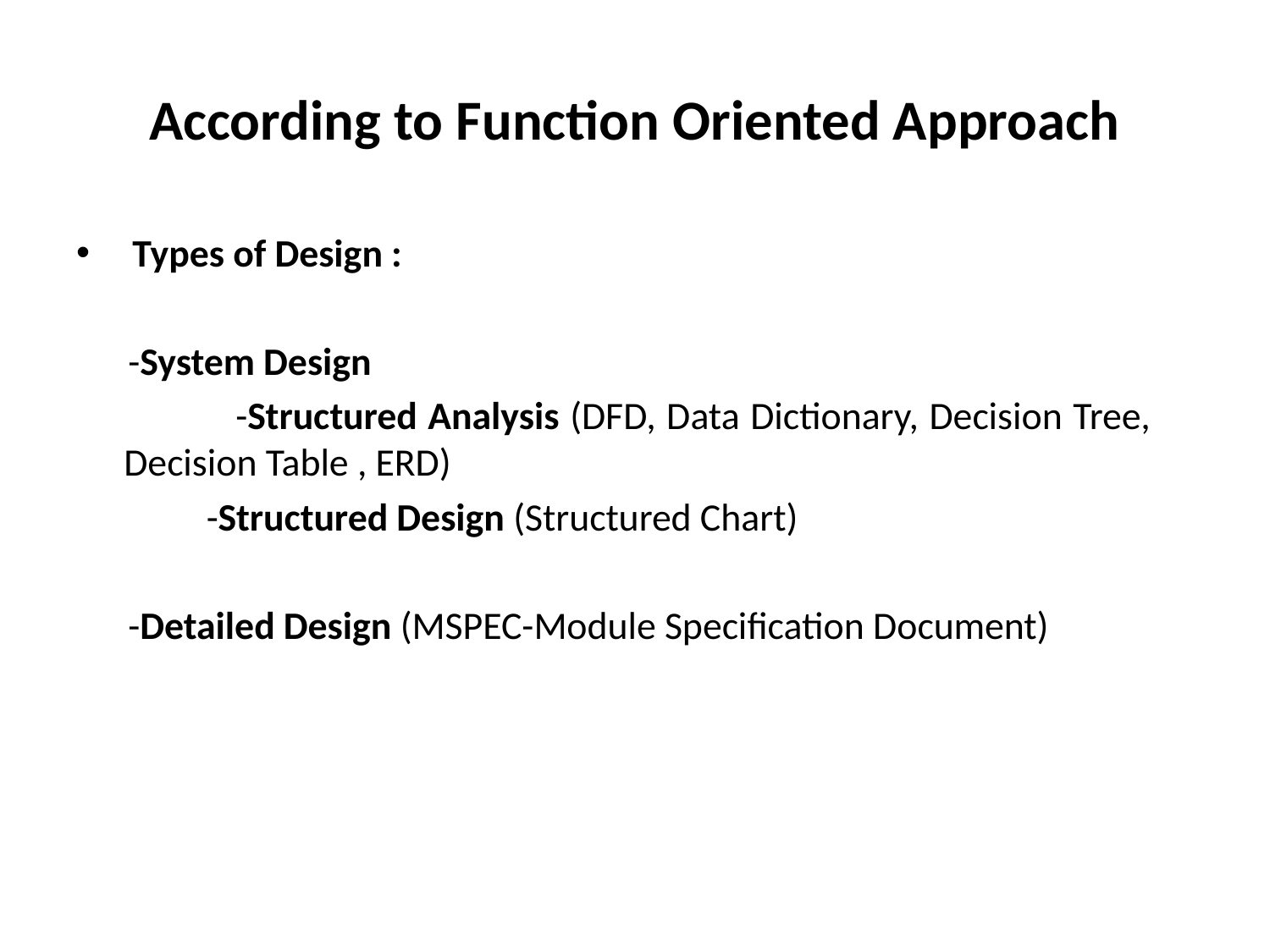

# According to Function Oriented Approach
 Types of Design :

      -System Design
               -Structured Analysis (DFD, Data Dictionary, Decision Tree,     Decision Table , ERD)
               -Structured Design (Structured Chart)

      -Detailed Design (MSPEC-Module Specification Document)